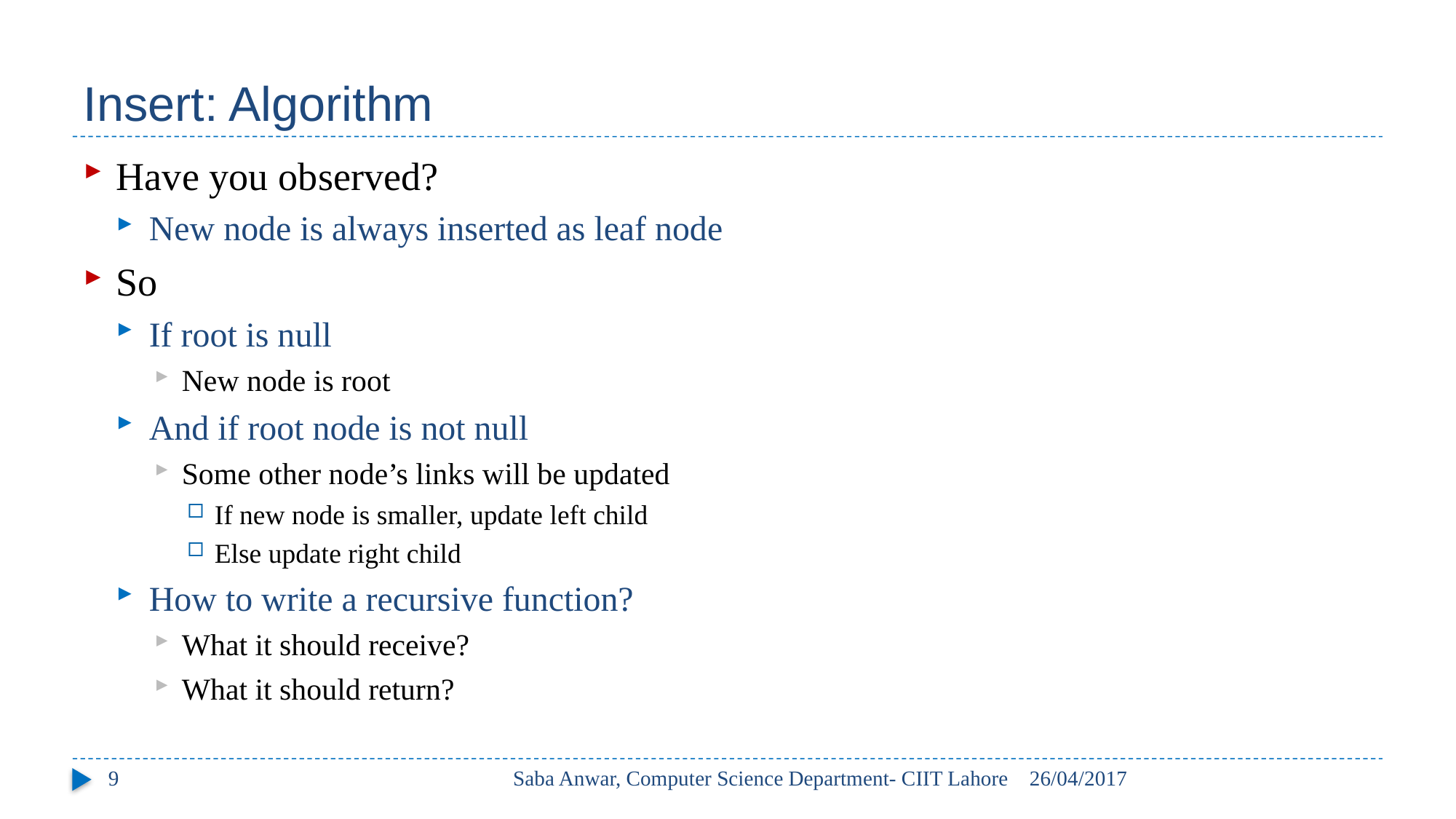

# Insert: Algorithm
Have you observed?
New node is always inserted as leaf node
So
If root is null
New node is root
And if root node is not null
Some other node’s links will be updated
If new node is smaller, update left child
Else update right child
How to write a recursive function?
What it should receive?
What it should return?
9
Saba Anwar, Computer Science Department- CIIT Lahore
26/04/2017